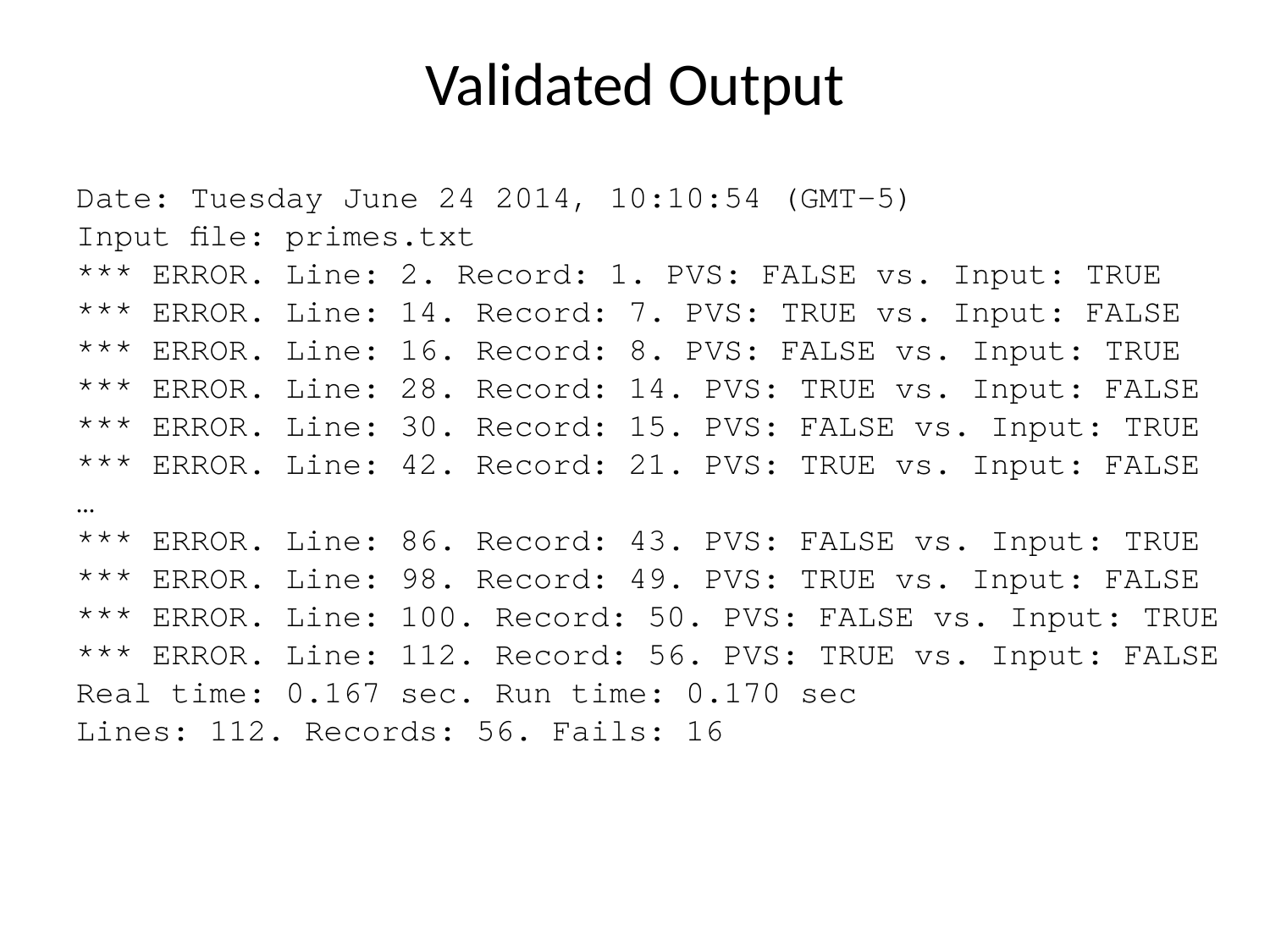

# Validated Output
Date: Tuesday June 24 2014, 10:10:54 (GMT-5)
Input file: primes.txt
*** ERROR. Line: 2. Record: 1. PVS: FALSE vs. Input: TRUE
*** ERROR. Line: 14. Record: 7. PVS: TRUE vs. Input: FALSE
*** ERROR. Line: 16. Record: 8. PVS: FALSE vs. Input: TRUE
*** ERROR. Line: 28. Record: 14. PVS: TRUE vs. Input: FALSE
*** ERROR. Line: 30. Record: 15. PVS: FALSE vs. Input: TRUE
*** ERROR. Line: 42. Record: 21. PVS: TRUE vs. Input: FALSE
…
*** ERROR. Line: 86. Record: 43. PVS: FALSE vs. Input: TRUE
*** ERROR. Line: 98. Record: 49. PVS: TRUE vs. Input: FALSE
*** ERROR. Line: 100. Record: 50. PVS: FALSE vs. Input: TRUE
*** ERROR. Line: 112. Record: 56. PVS: TRUE vs. Input: FALSE
Real time: 0.167 sec. Run time: 0.170 sec
Lines: 112. Records: 56. Fails: 16